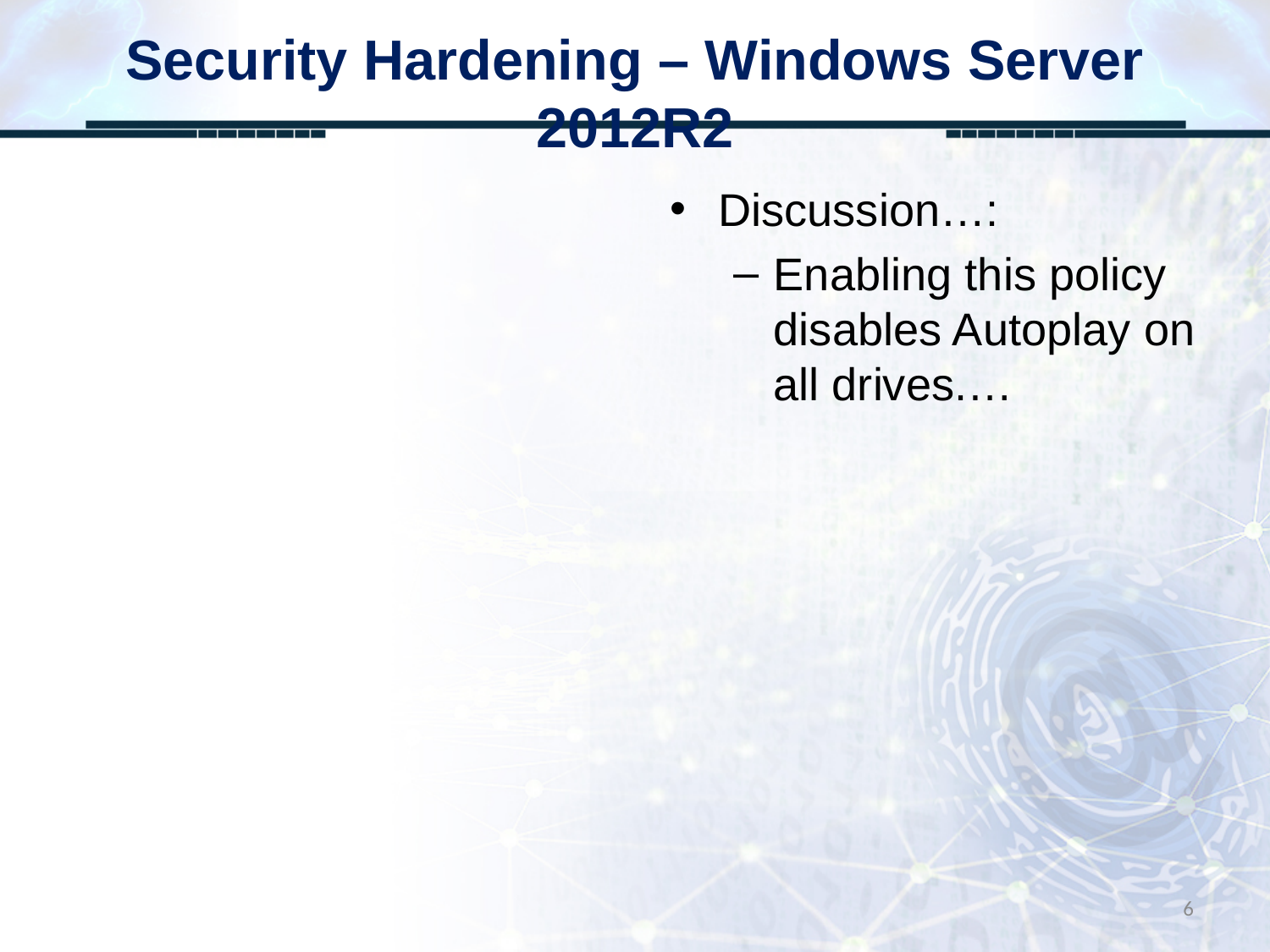

# Security Hardening – Windows Server 2012R2
Discussion…:
Enabling this policy disables Autoplay on all drives.…
6